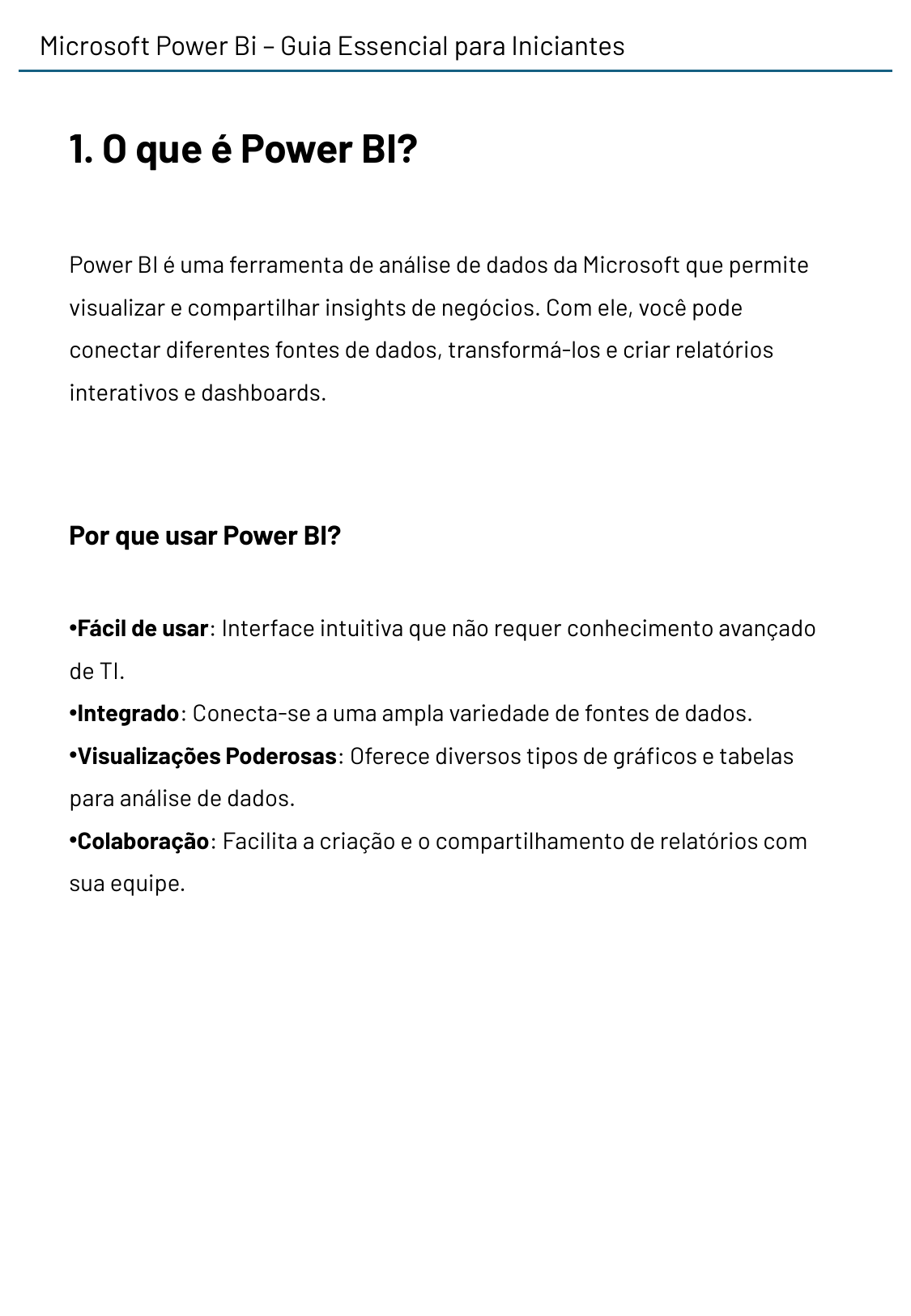

# Microsoft Power Bi – Guia Essencial para Iniciantes
1. O que é Power BI?

Power BI é uma ferramenta de análise de dados da Microsoft que permite visualizar e compartilhar insights de negócios. Com ele, você pode conectar diferentes fontes de dados, transformá-los e criar relatórios interativos e dashboards.

Por que usar Power BI?

Fácil de usar: Interface intuitiva que não requer conhecimento avançado de TI.
Integrado: Conecta-se a uma ampla variedade de fontes de dados.
Visualizações Poderosas: Oferece diversos tipos de gráficos e tabelas para análise de dados.
Colaboração: Facilita a criação e o compartilhamento de relatórios com sua equipe.